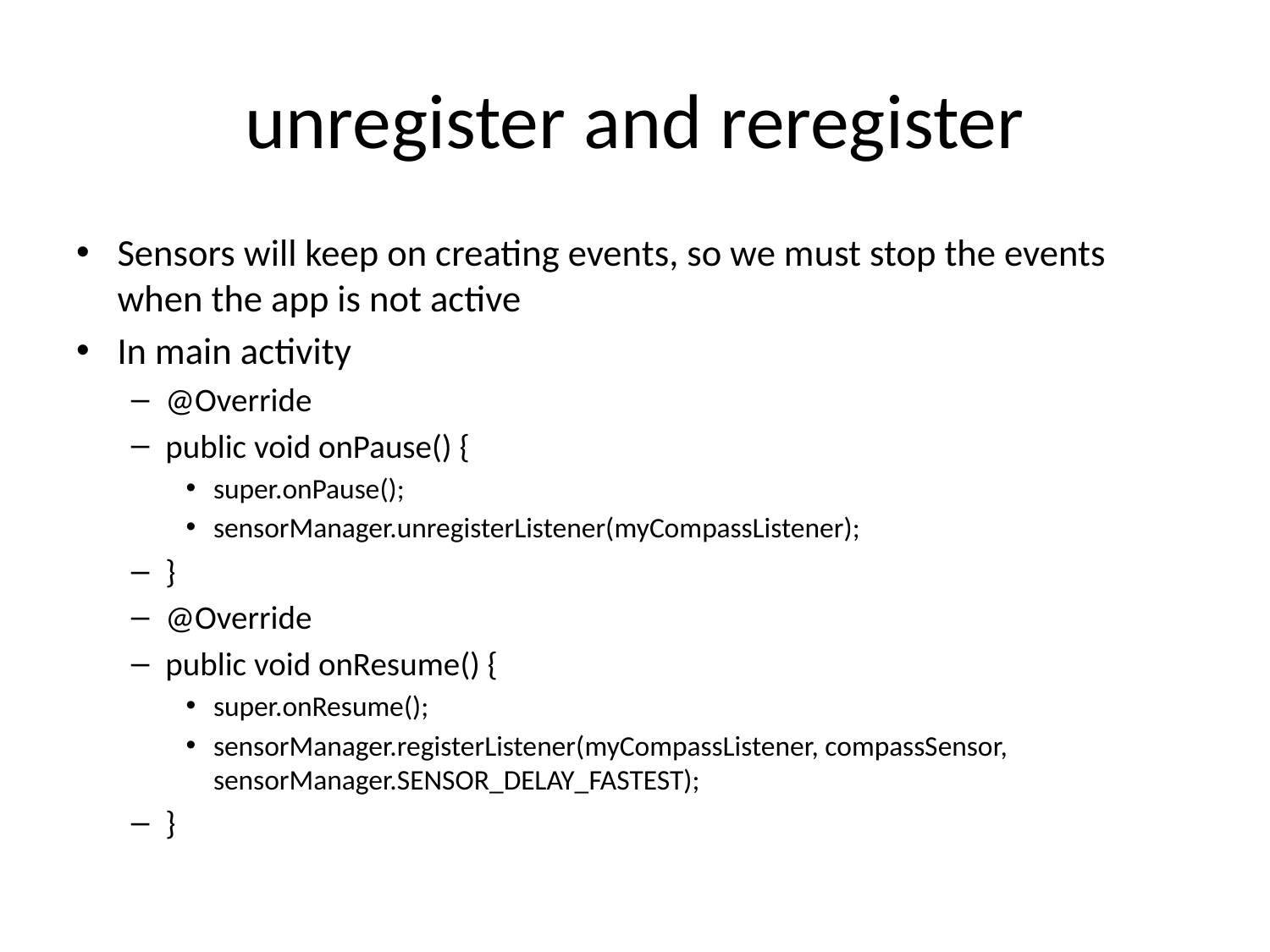

# unregister and reregister
Sensors will keep on creating events, so we must stop the events when the app is not active
In main activity
@Override
public void onPause() {
super.onPause();
sensorManager.unregisterListener(myCompassListener);
}
@Override
public void onResume() {
super.onResume();
sensorManager.registerListener(myCompassListener, compassSensor, sensorManager.SENSOR_DELAY_FASTEST);
}